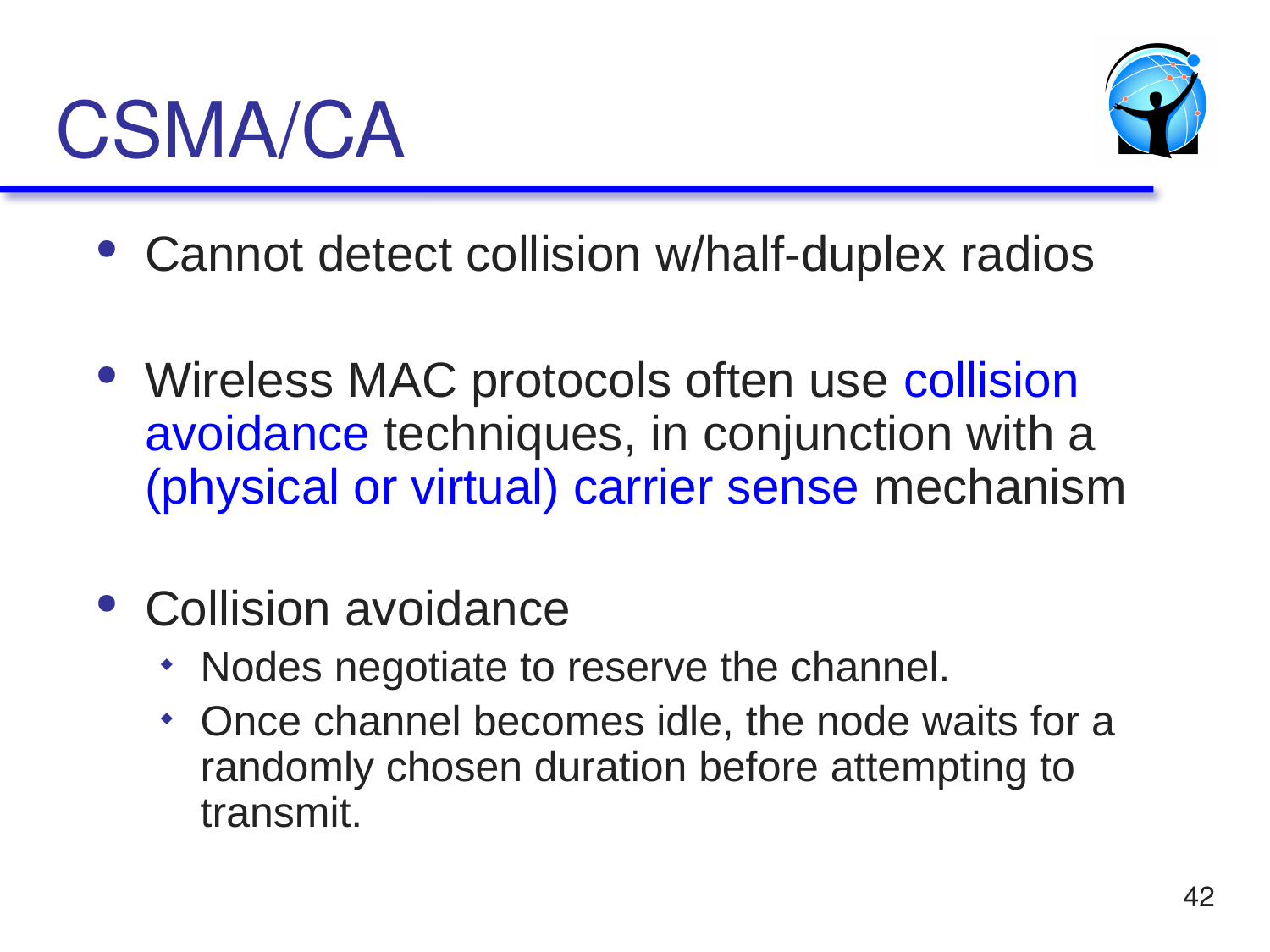

# CSMA/CA
Cannot detect collision w/half-duplex radios

Wireless MAC protocols often use collision avoidance techniques, in conjunction with a (physical or virtual) carrier sense mechanism

Collision avoidance
Nodes negotiate to reserve the channel.
Once channel becomes idle, the node waits for a randomly chosen duration before attempting to transmit.
42